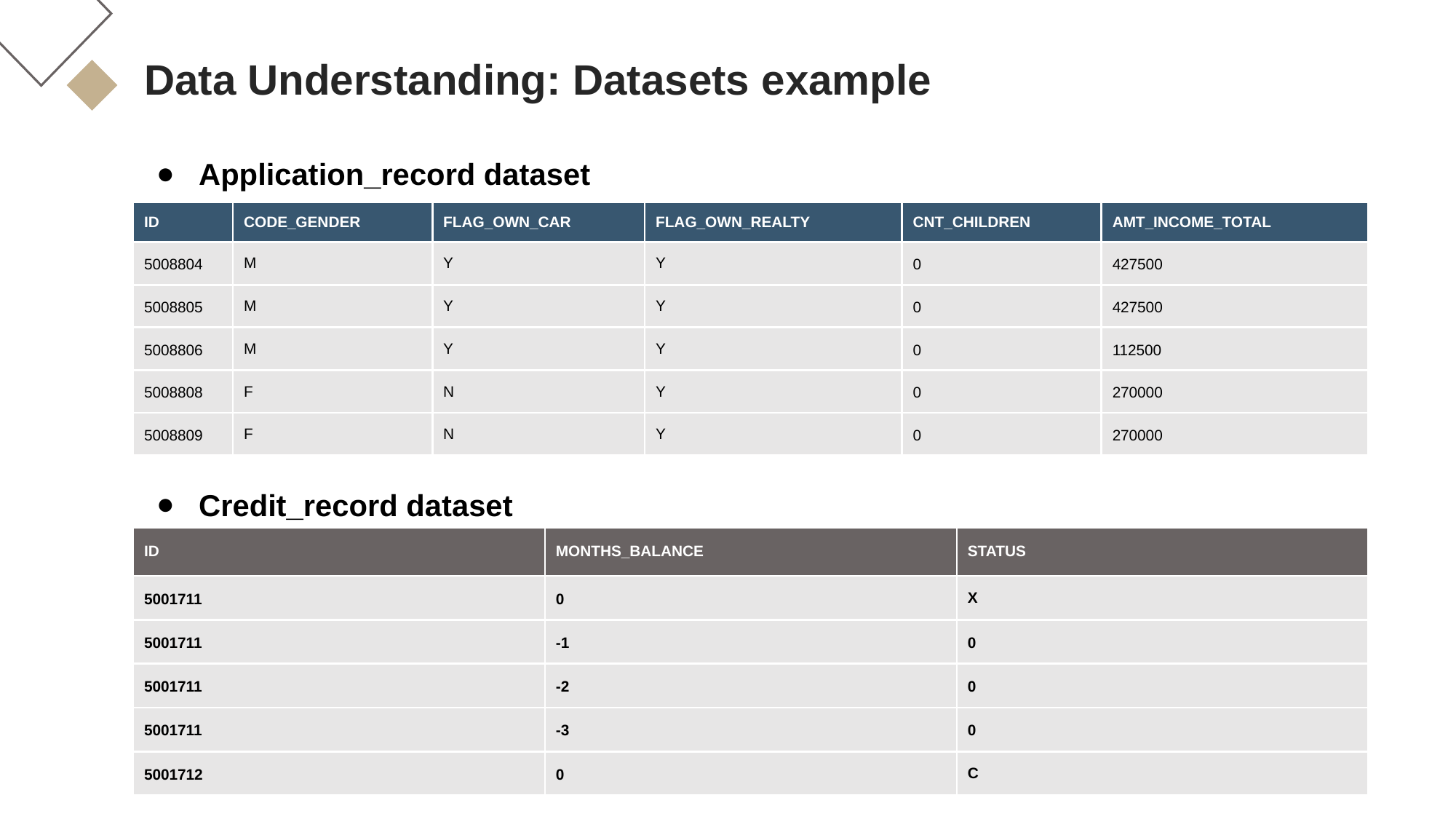

Data Understanding: Datasets example

Application_record dataset
| ID | CODE\_GENDER | FLAG\_OWN\_CAR | FLAG\_OWN\_REALTY | CNT\_CHILDREN | AMT\_INCOME\_TOTAL |
| --- | --- | --- | --- | --- | --- |
| 5008804 | M | Y | Y | 0 | 427500 |
| 5008805 | M | Y | Y | 0 | 427500 |
| 5008806 | M | Y | Y | 0 | 112500 |
| 5008808 | F | N | Y | 0 | 270000 |
| 5008809 | F | N | Y | 0 | 270000 |
Credit_record dataset
| ID | MONTHS\_BALANCE | STATUS |
| --- | --- | --- |
| 5001711 | 0 | X |
| 5001711 | -1 | 0 |
| 5001711 | -2 | 0 |
| 5001711 | -3 | 0 |
| 5001712 | 0 | C |